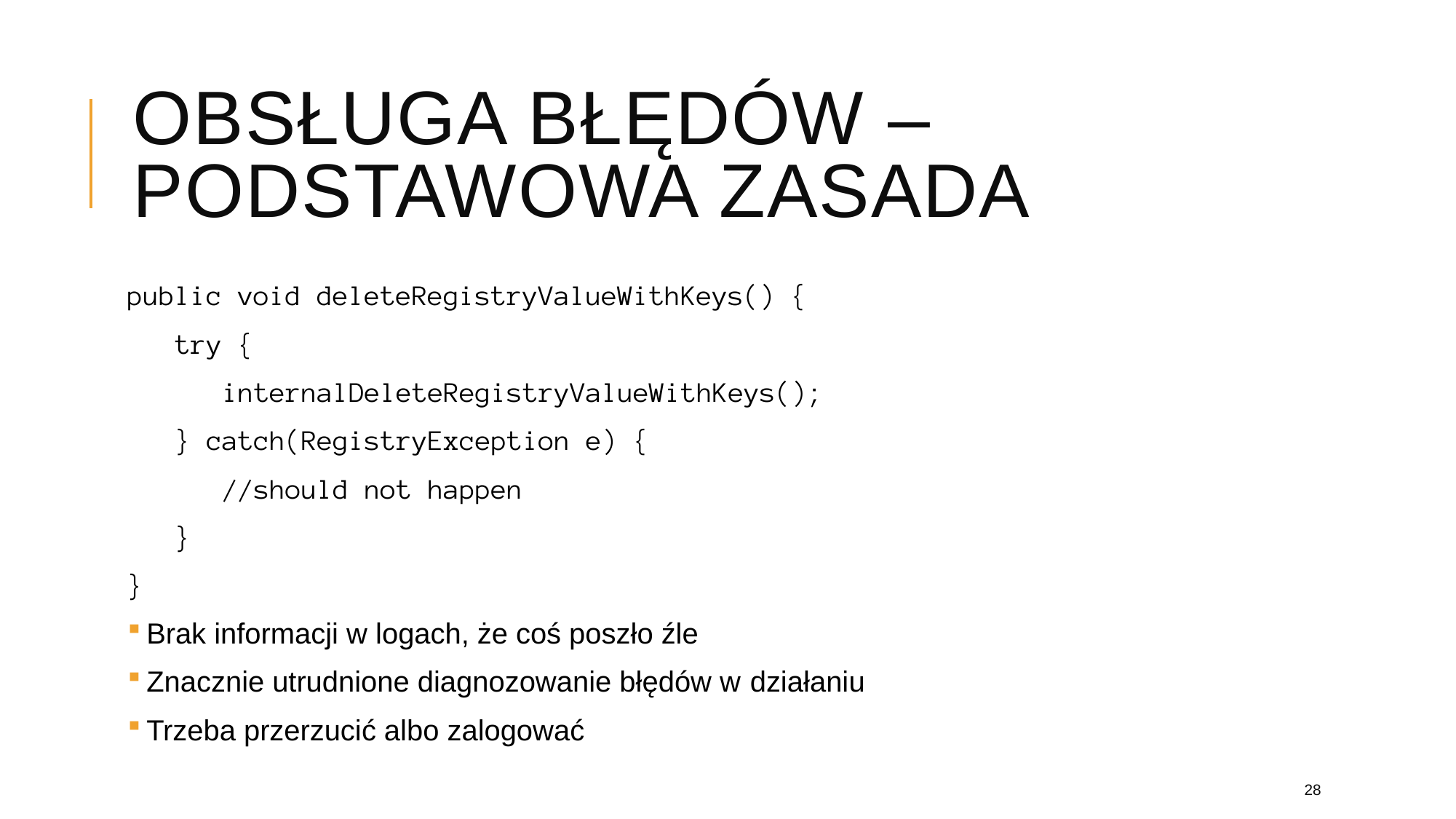

# Obsługa błędów – podstawowa zasada
public void deleteRegistryValueWithKeys() {
   try {
      internalDeleteRegistryValueWithKeys();
   } catch(RegistryException e) {
      //should not happen
   }
}
 Brak informacji w logach, że coś poszło źle
 Znacznie utrudnione diagnozowanie błędów w działaniu
 Trzeba przerzucić albo zalogować
28